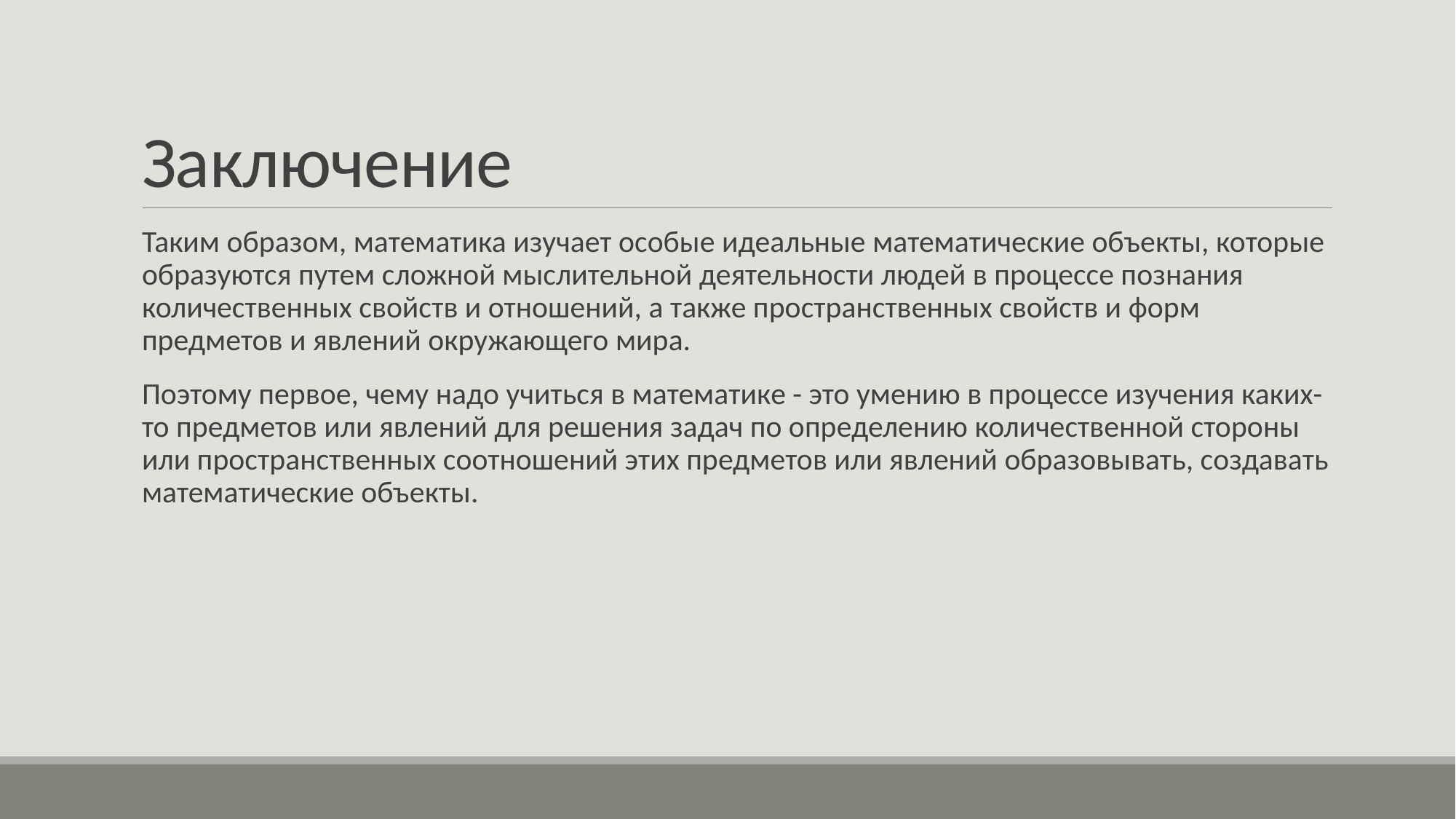

# Заключение
Таким образом, математика изучает особые идеальные математические объекты, которые образуются путем сложной мыслительной деятельности людей в процессе познания количественных свойств и отношений, а также пространственных свойств и форм предметов и явлений окружающего мира.
Поэтому первое, чему надо учиться в математике - это умению в процессе изучения каких-то предметов или явлений для решения задач по определению количественной стороны или пространственных соотношений этих предметов или явлений образовывать, создавать математические объекты.